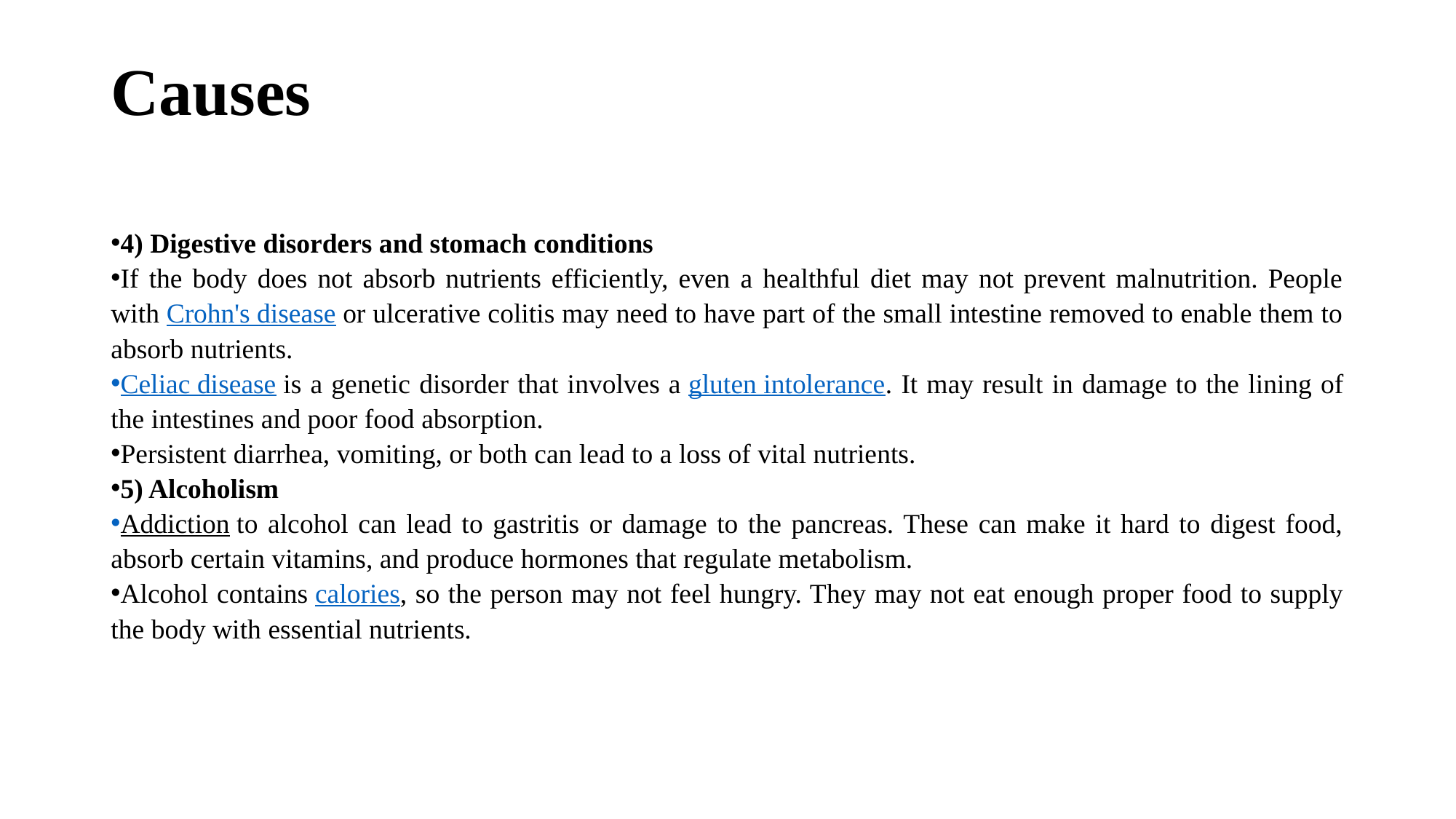

# Causes
4) Digestive disorders and stomach conditions
If the body does not absorb nutrients efficiently, even a healthful diet may not prevent malnutrition. People with Crohn's disease or ulcerative colitis may need to have part of the small intestine removed to enable them to absorb nutrients.
Celiac disease is a genetic disorder that involves a gluten intolerance. It may result in damage to the lining of the intestines and poor food absorption.
Persistent diarrhea, vomiting, or both can lead to a loss of vital nutrients.
5) Alcoholism
Addiction to alcohol can lead to gastritis or damage to the pancreas. These can make it hard to digest food, absorb certain vitamins, and produce hormones that regulate metabolism.
Alcohol contains calories, so the person may not feel hungry. They may not eat enough proper food to supply the body with essential nutrients.